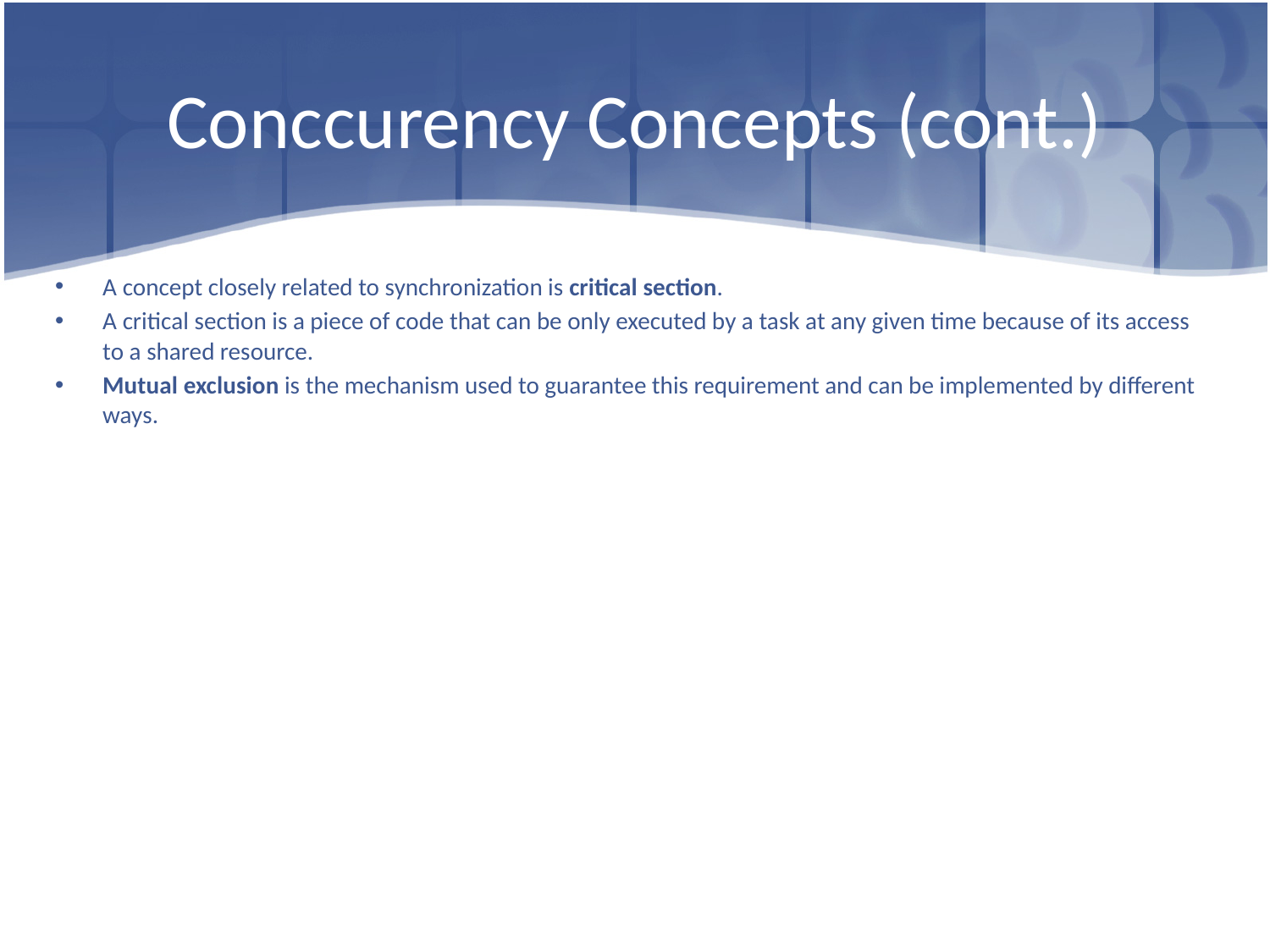

# Conccurency Concepts (cont.)
A concept closely related to synchronization is critical section.
A critical section is a piece of code that can be only executed by a task at any given time because of its access to a shared resource.
Mutual exclusion is the mechanism used to guarantee this requirement and can be implemented by different ways.